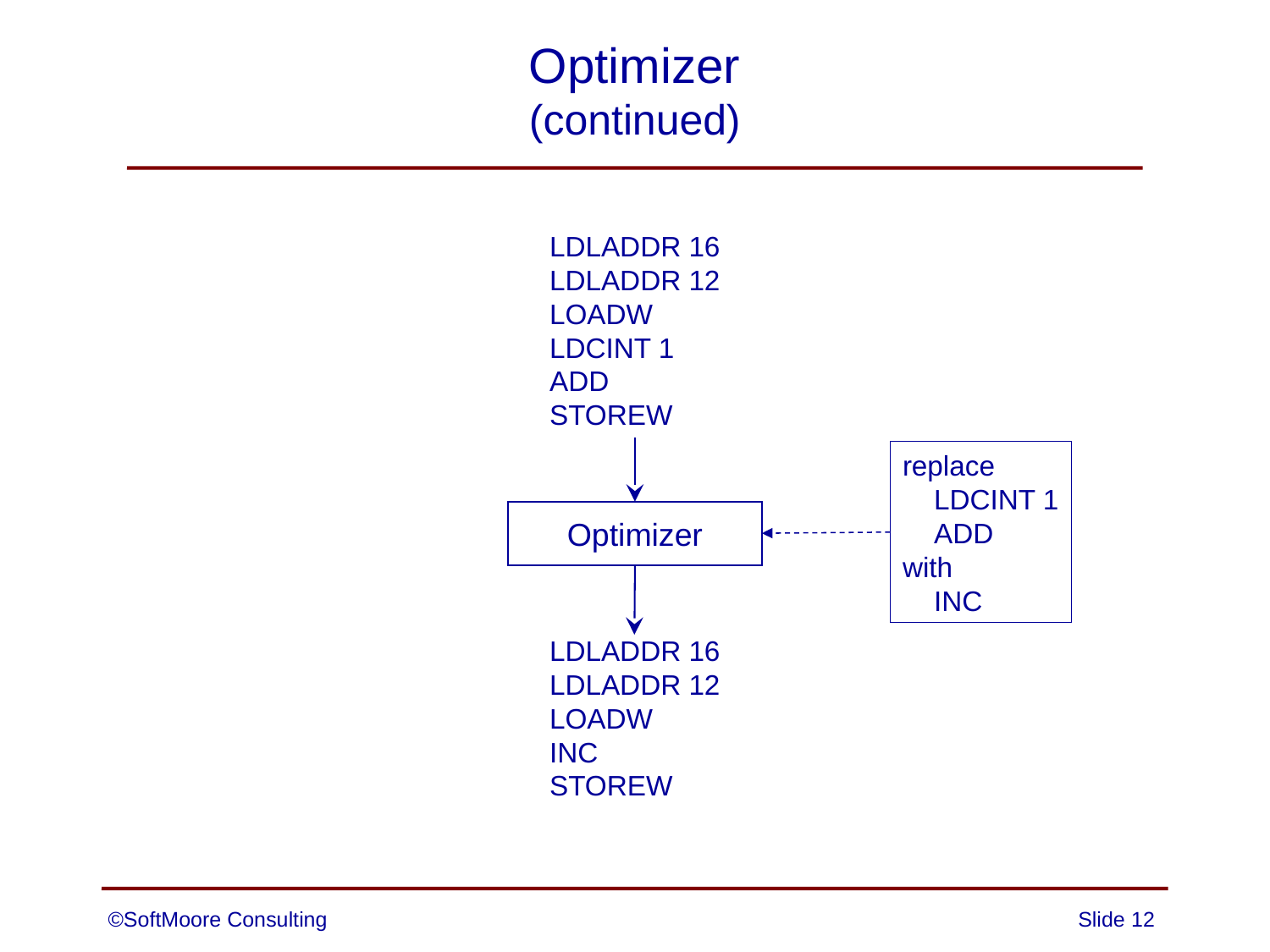

# Optimizer (continued)
LDLADDR 16
LDLADDR 12
LOADW
LDCINT 1
ADD
STOREW

Optimizer
LDLADDR 16
LDLADDR 12
LOADW
INC
STOREW
replace
    LDCINT 1
    ADD
with
    INC
©SoftMoore Consulting
Slide 12